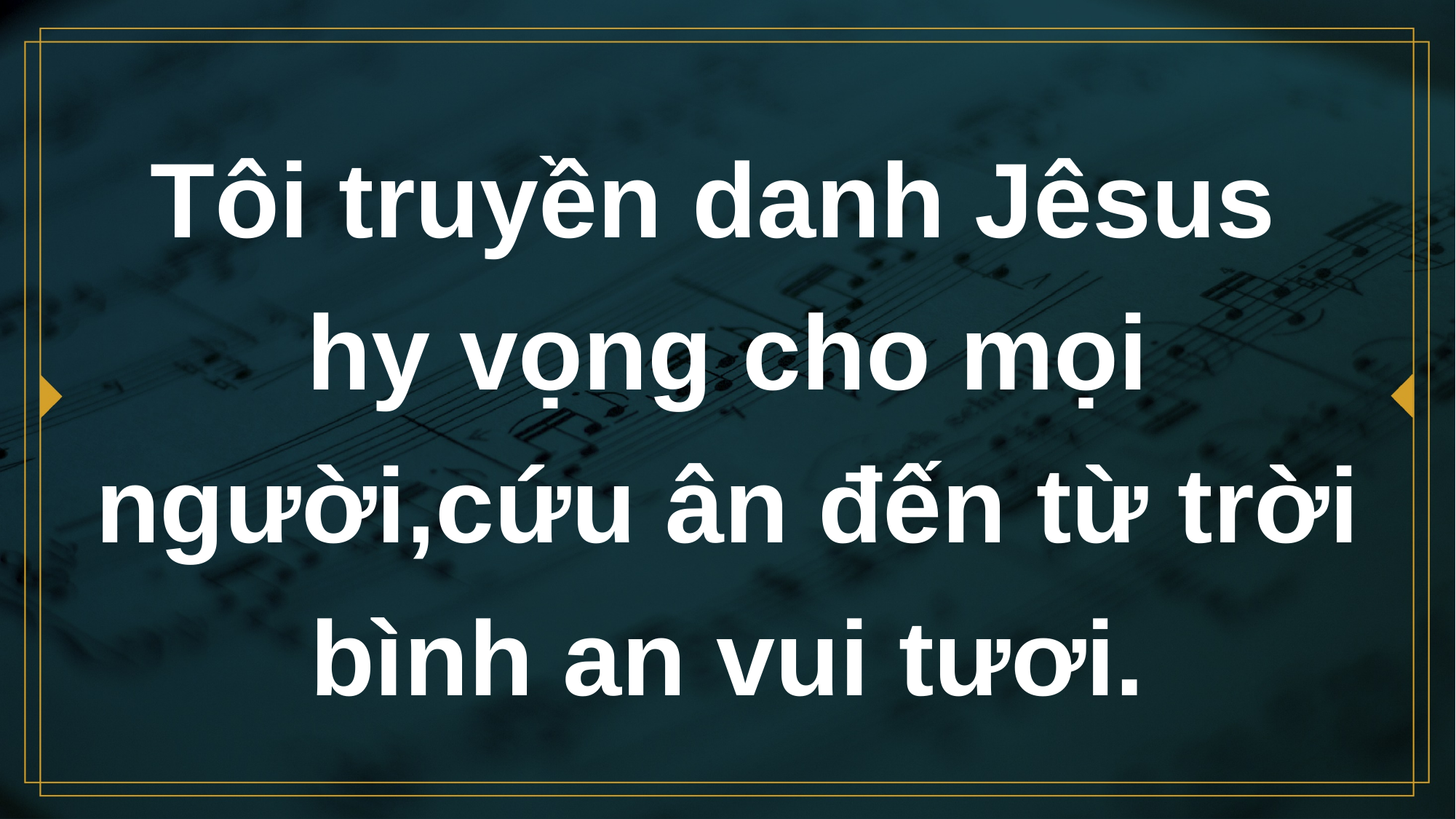

# Tôi truyền danh Jêsus hy vọng cho mọi người,cứu ân đến từ trời bình an vui tươi.